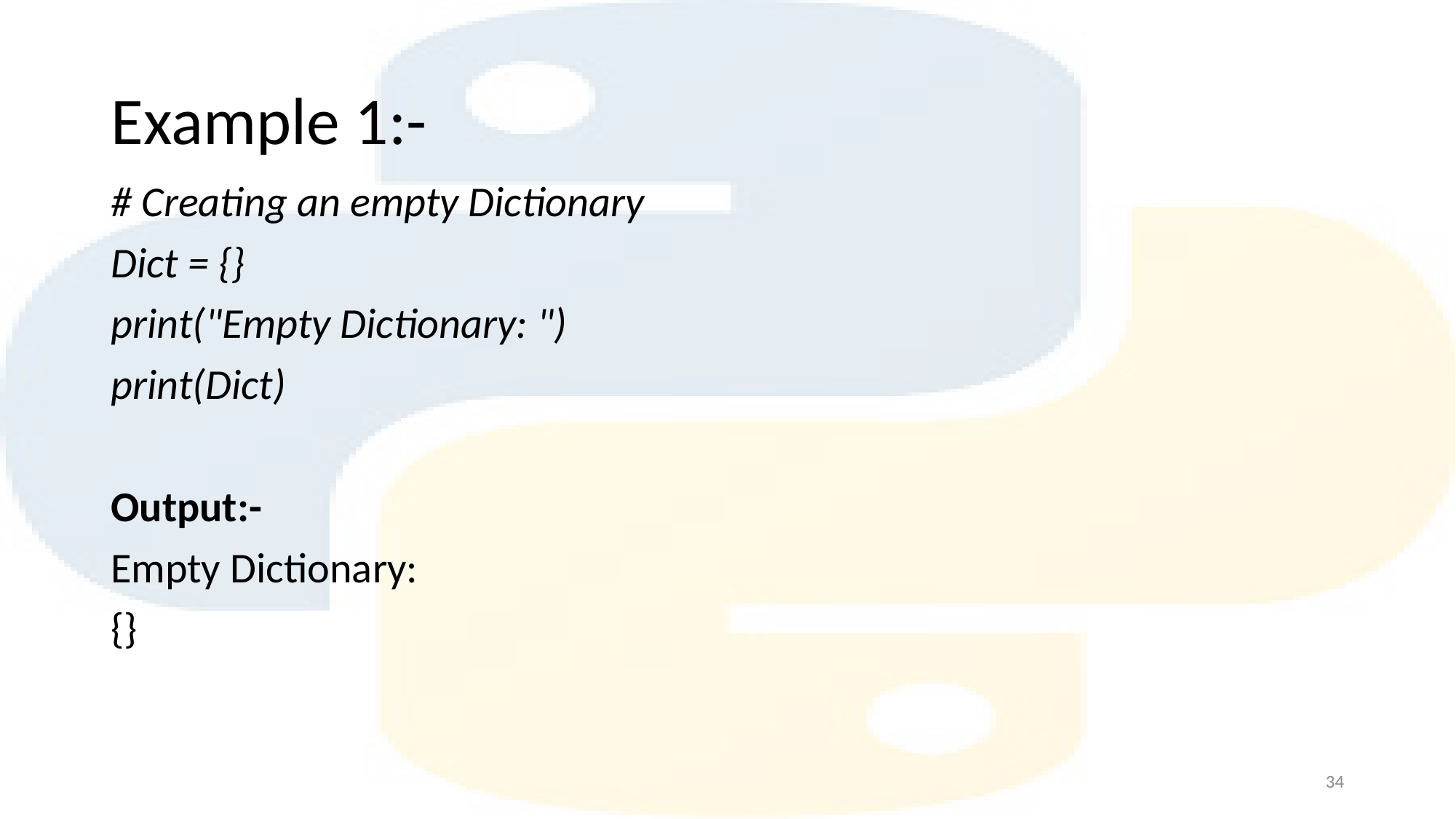

# Example 1:-
# Creating an empty Dictionary
Dict = {}
print("Empty Dictionary: ")
print(Dict)

Output:-
Empty Dictionary:
{}
34